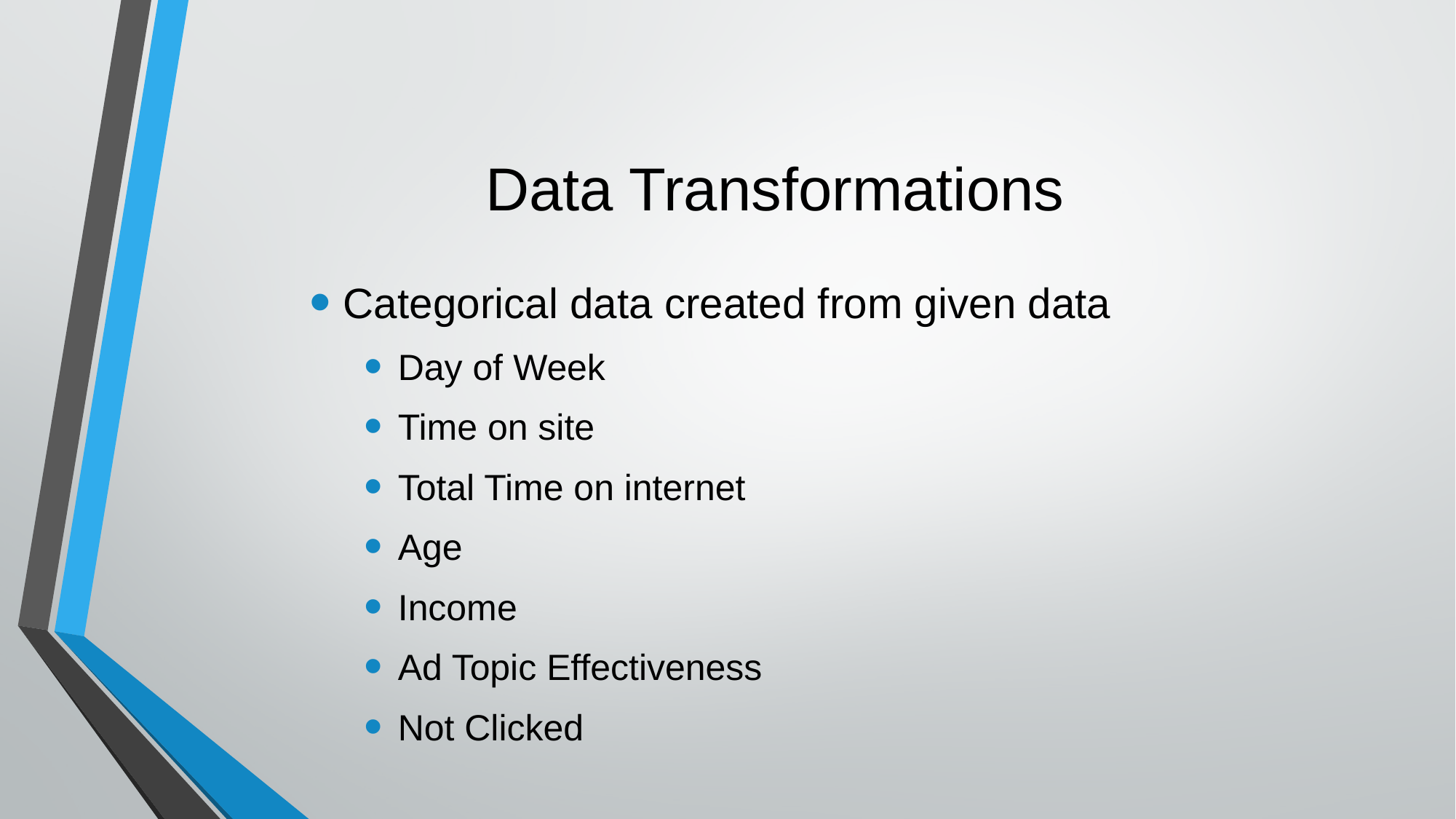

# Data Transformations
Categorical data created from given data
Day of Week
Time on site
Total Time on internet
Age
Income
Ad Topic Effectiveness
Not Clicked